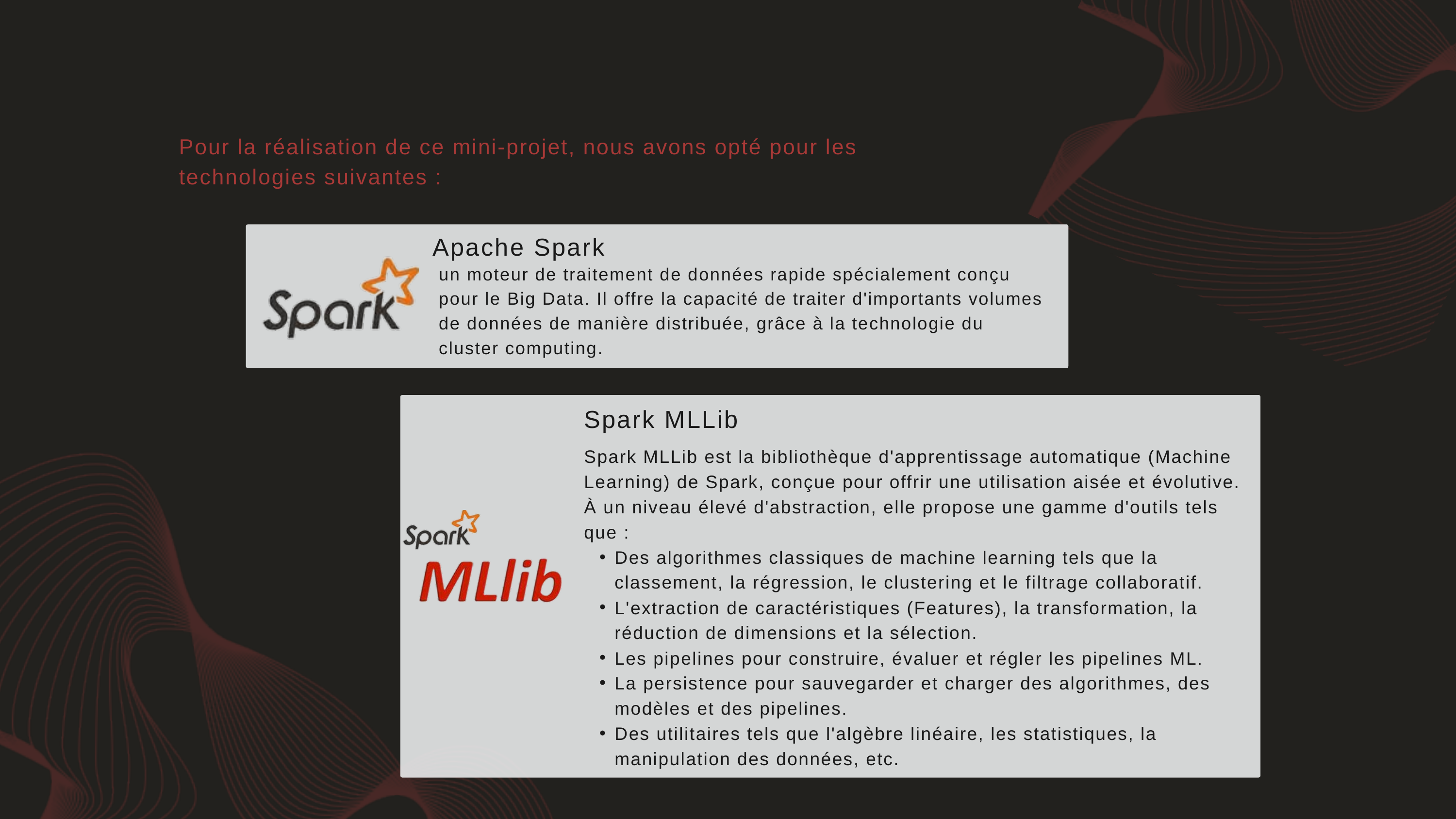

Pour la réalisation de ce mini-projet, nous avons opté pour les technologies suivantes :

Apache Spark

un moteur de traitement de données rapide spécialement conçu pour le Big Data. Il offre la capacité de traiter d'importants volumes de données de manière distribuée, grâce à la technologie du cluster computing.

Spark MLLib
Spark MLLib est la bibliothèque d'apprentissage automatique (Machine Learning) de Spark, conçue pour offrir une utilisation aisée et évolutive. À un niveau élevé d'abstraction, elle propose une gamme d'outils tels que :
Des algorithmes classiques de machine learning tels que la classement, la régression, le clustering et le filtrage collaboratif.
L'extraction de caractéristiques (Features), la transformation, la réduction de dimensions et la sélection.
Les pipelines pour construire, évaluer et régler les pipelines ML.
La persistence pour sauvegarder et charger des algorithmes, des modèles et des pipelines.
Des utilitaires tels que l'algèbre linéaire, les statistiques, la manipulation des données, etc.